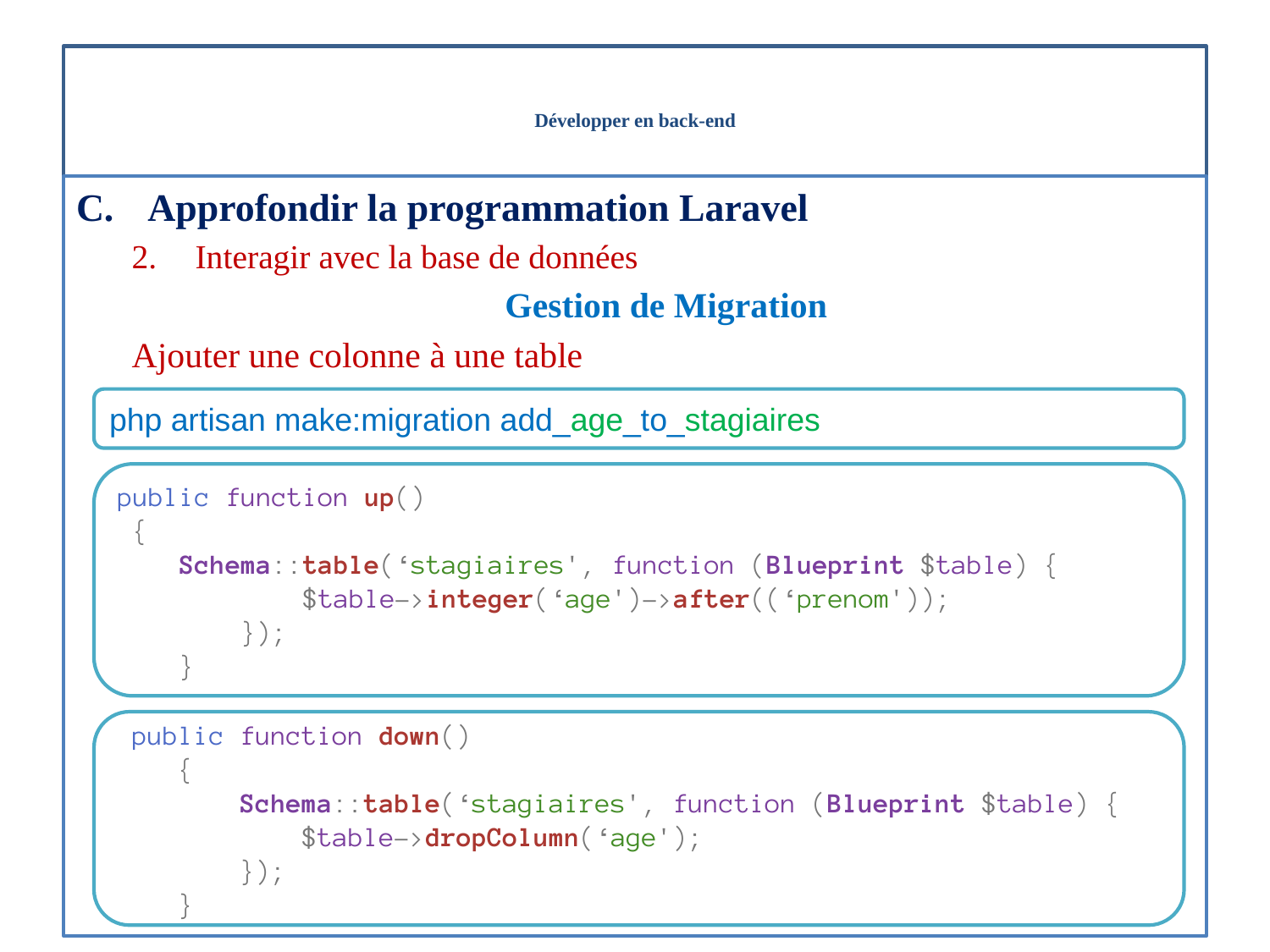

# Développer en back-end
Approfondir la programmation Laravel
Interagir avec la base de données
Gestion de Migration
Ajouter une colonne à une table

php artisan make:migration add_age_to_stagiaires
public function up()
 {
    Schema::table(‘stagiaires', function (Blueprint $table) {
            $table->integer(‘age')->after((‘prenom'));
        });
    }
 public function down()
    {
        Schema::table(‘stagiaires', function (Blueprint $table) {
            $table->dropColumn(‘age');
        });
    }